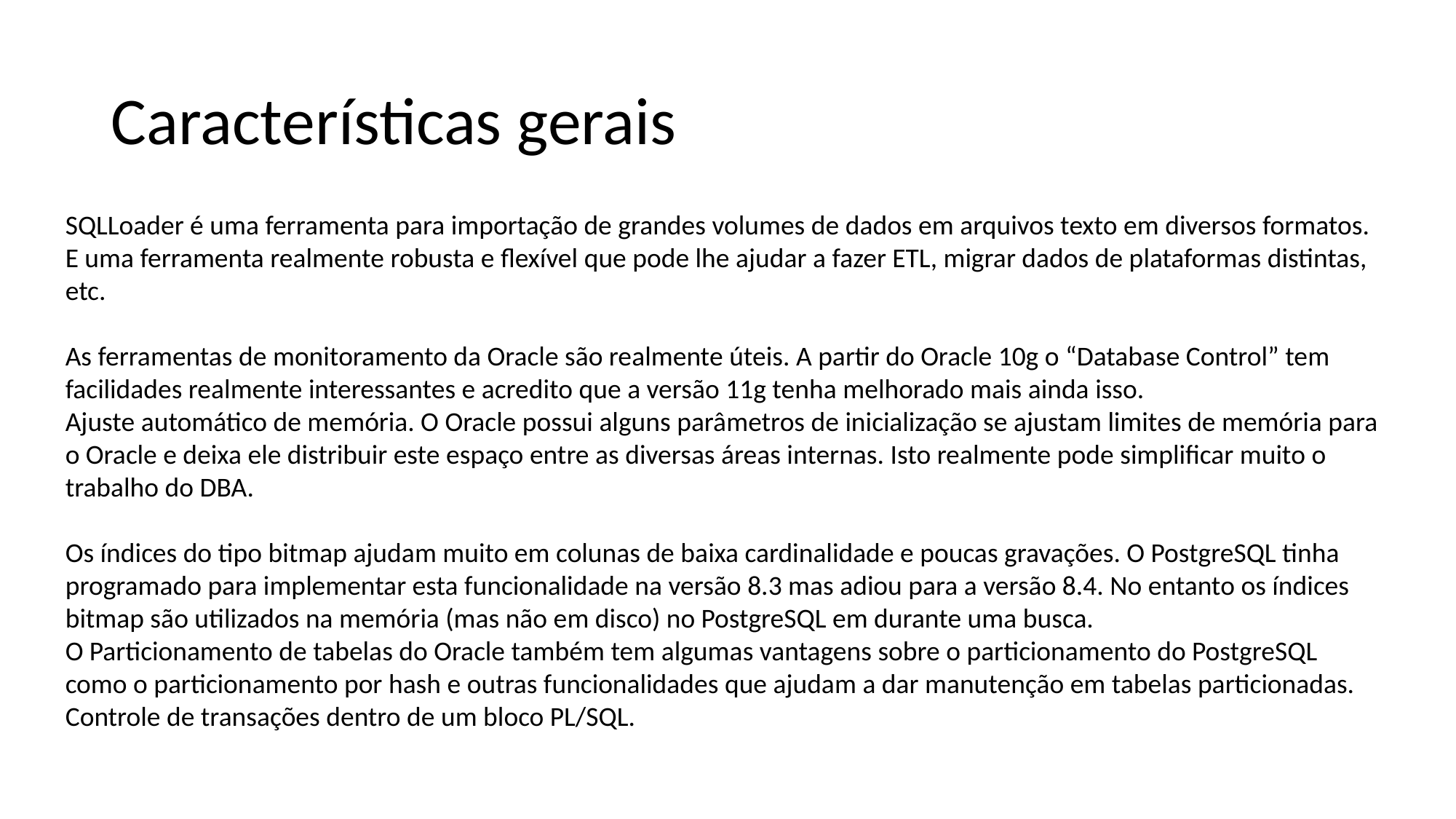

# Características gerais
SQLLoader é uma ferramenta para importação de grandes volumes de dados em arquivos texto em diversos formatos. E uma ferramenta realmente robusta e flexível que pode lhe ajudar a fazer ETL, migrar dados de plataformas distintas, etc.

As ferramentas de monitoramento da Oracle são realmente úteis. A partir do Oracle 10g o “Database Control” tem facilidades realmente interessantes e acredito que a versão 11g tenha melhorado mais ainda isso.
Ajuste automático de memória. O Oracle possui alguns parâmetros de inicialização se ajustam limites de memória para o Oracle e deixa ele distribuir este espaço entre as diversas áreas internas. Isto realmente pode simplificar muito o trabalho do DBA.

Os índices do tipo bitmap ajudam muito em colunas de baixa cardinalidade e poucas gravações. O PostgreSQL tinha programado para implementar esta funcionalidade na versão 8.3 mas adiou para a versão 8.4. No entanto os índices bitmap são utilizados na memória (mas não em disco) no PostgreSQL em durante uma busca.
O Particionamento de tabelas do Oracle também tem algumas vantagens sobre o particionamento do PostgreSQL como o particionamento por hash e outras funcionalidades que ajudam a dar manutenção em tabelas particionadas.
Controle de transações dentro de um bloco PL/SQL.